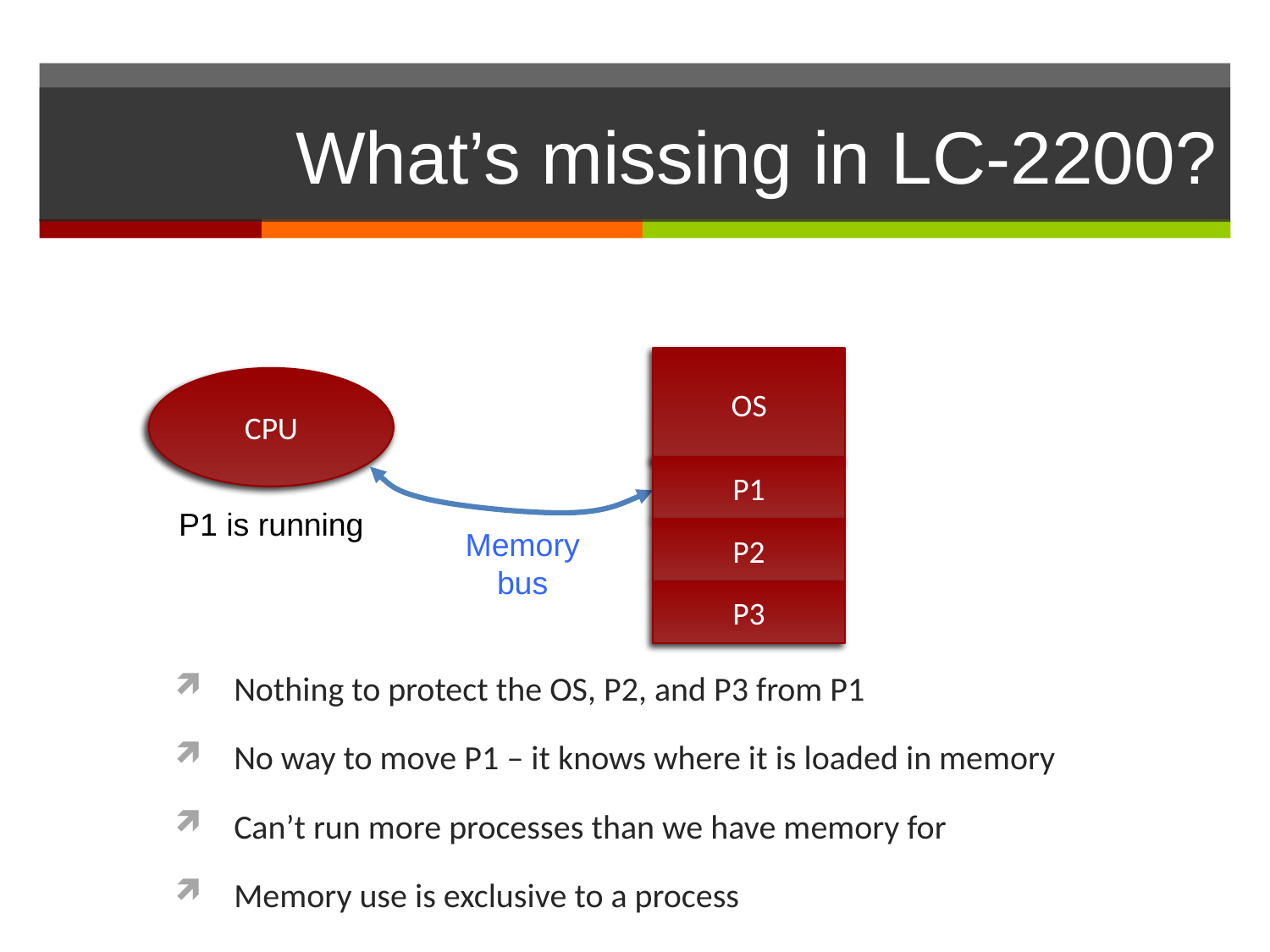

# What’s missing in LC-2200?
OS
CPU
P1

P1 is running
Memory bus
P2
P3
Nothing to protect the OS, P2, and P3 from P1
No way to move P1 – it knows where it is loaded in memory
Can’t run more processes than we have memory for
Memory use is exclusive to a process